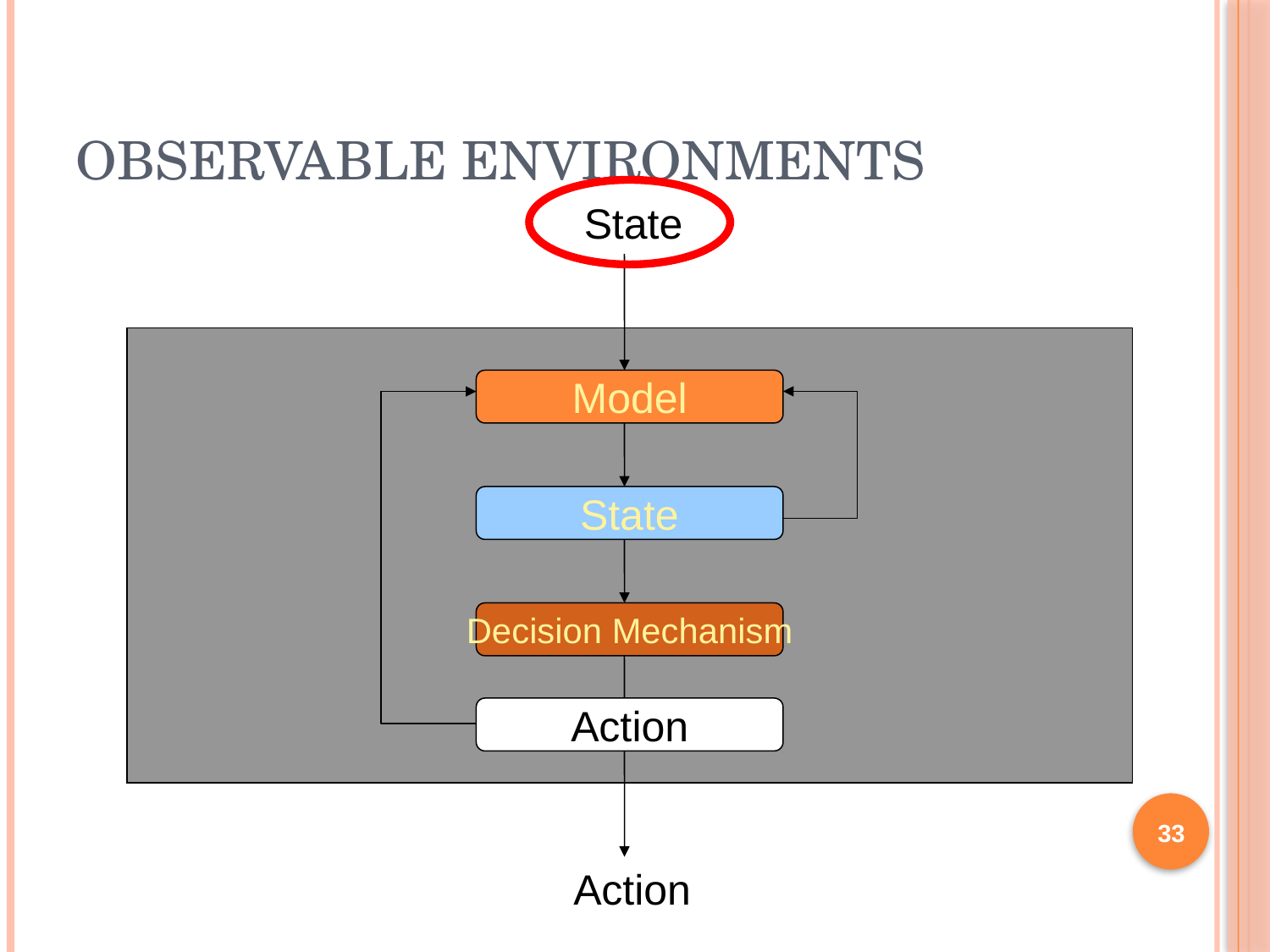

# Observable Environments

State

Model

State

Decision Mechanism

Action
33
Action